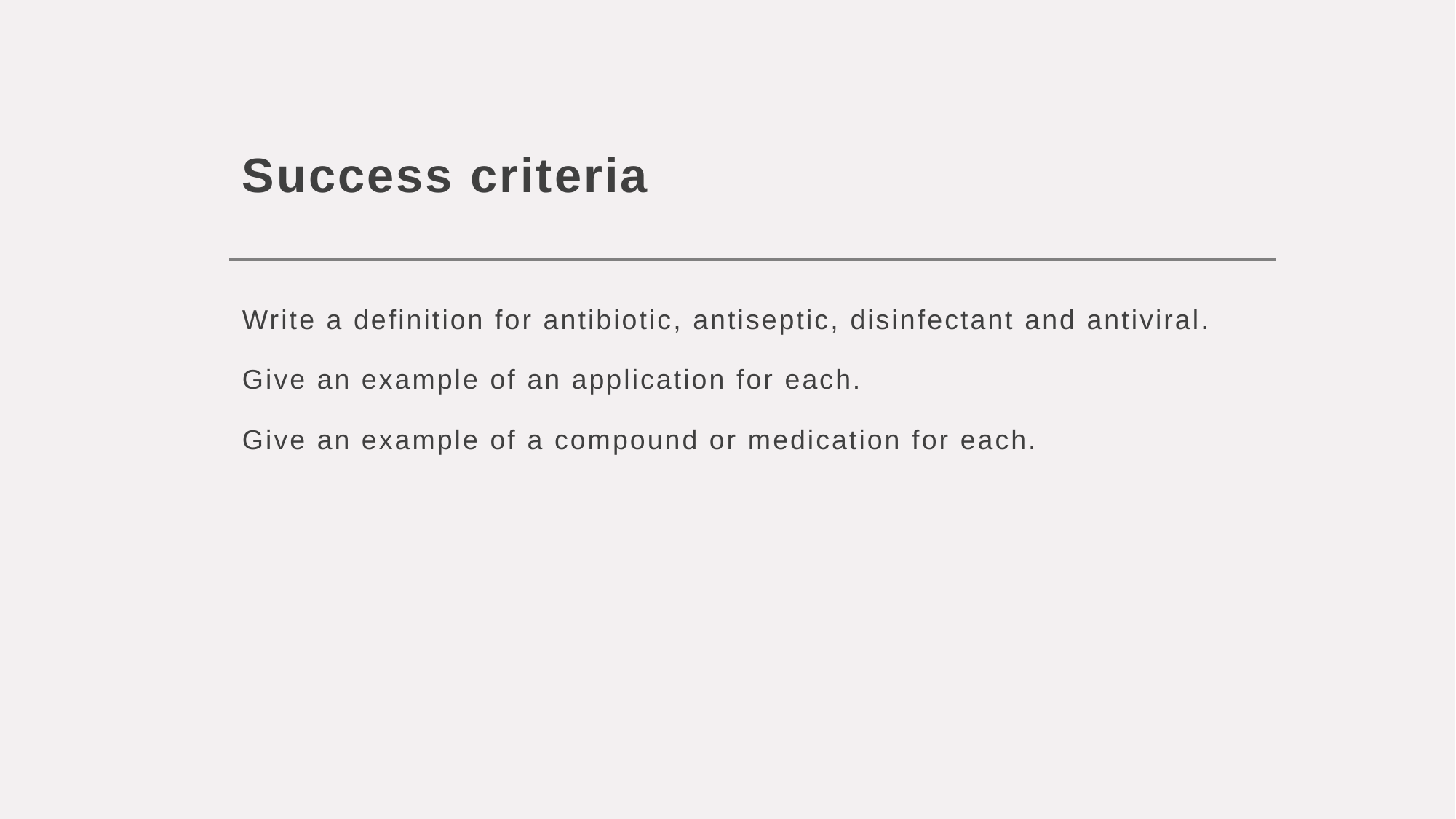

# Success criteria
Write a definition for antibiotic, antiseptic, disinfectant and antiviral.
Give an example of an application for each.
Give an example of a compound or medication for each.